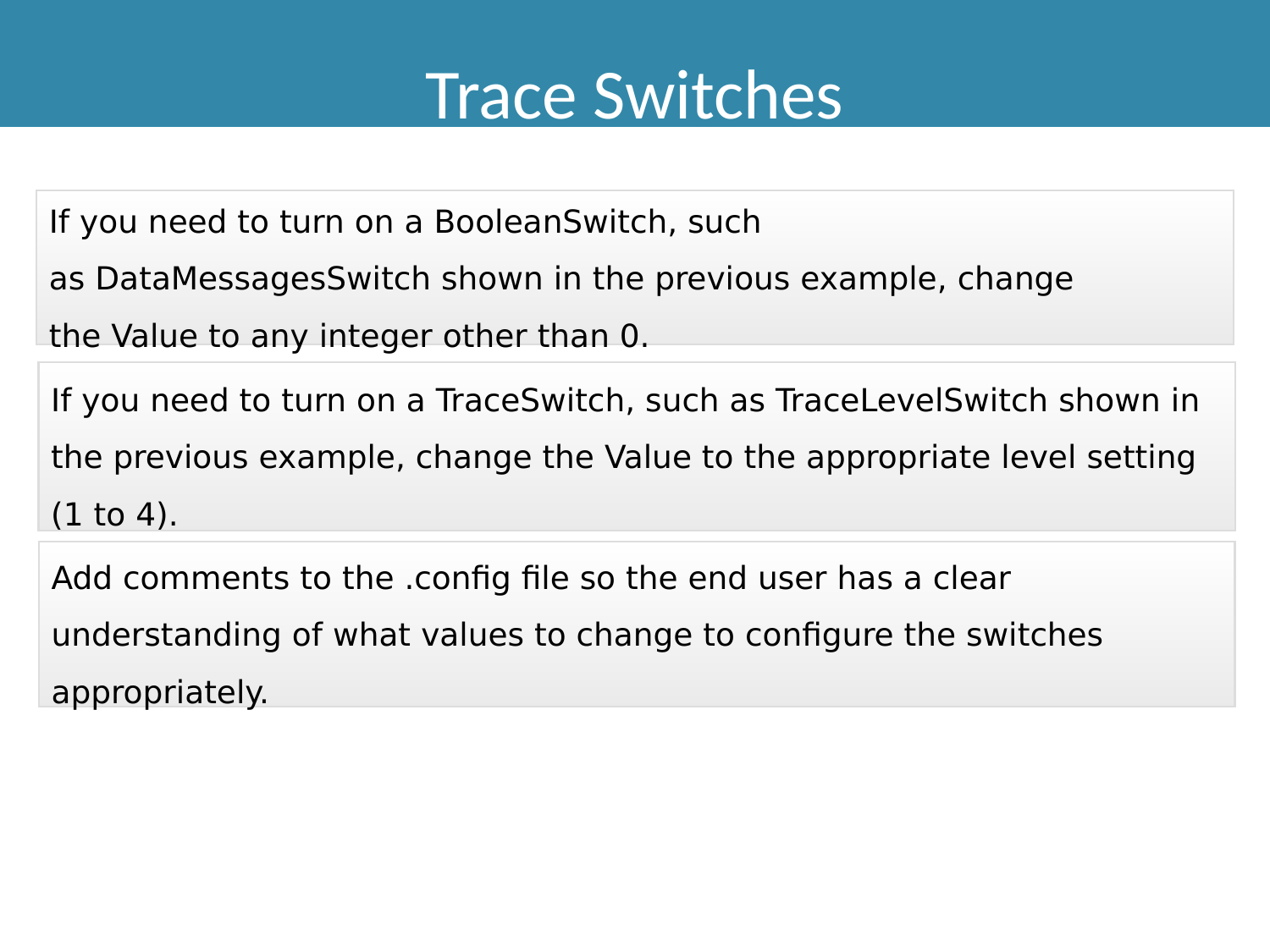

# Trace Switches
If you need to turn on a BooleanSwitch, such as DataMessagesSwitch shown in the previous example, change the Value to any integer other than 0.
If you need to turn on a TraceSwitch, such as TraceLevelSwitch shown in the previous example, change the Value to the appropriate level setting (1 to 4).
Add comments to the .config file so the end user has a clear understanding of what values to change to configure the switches appropriately.